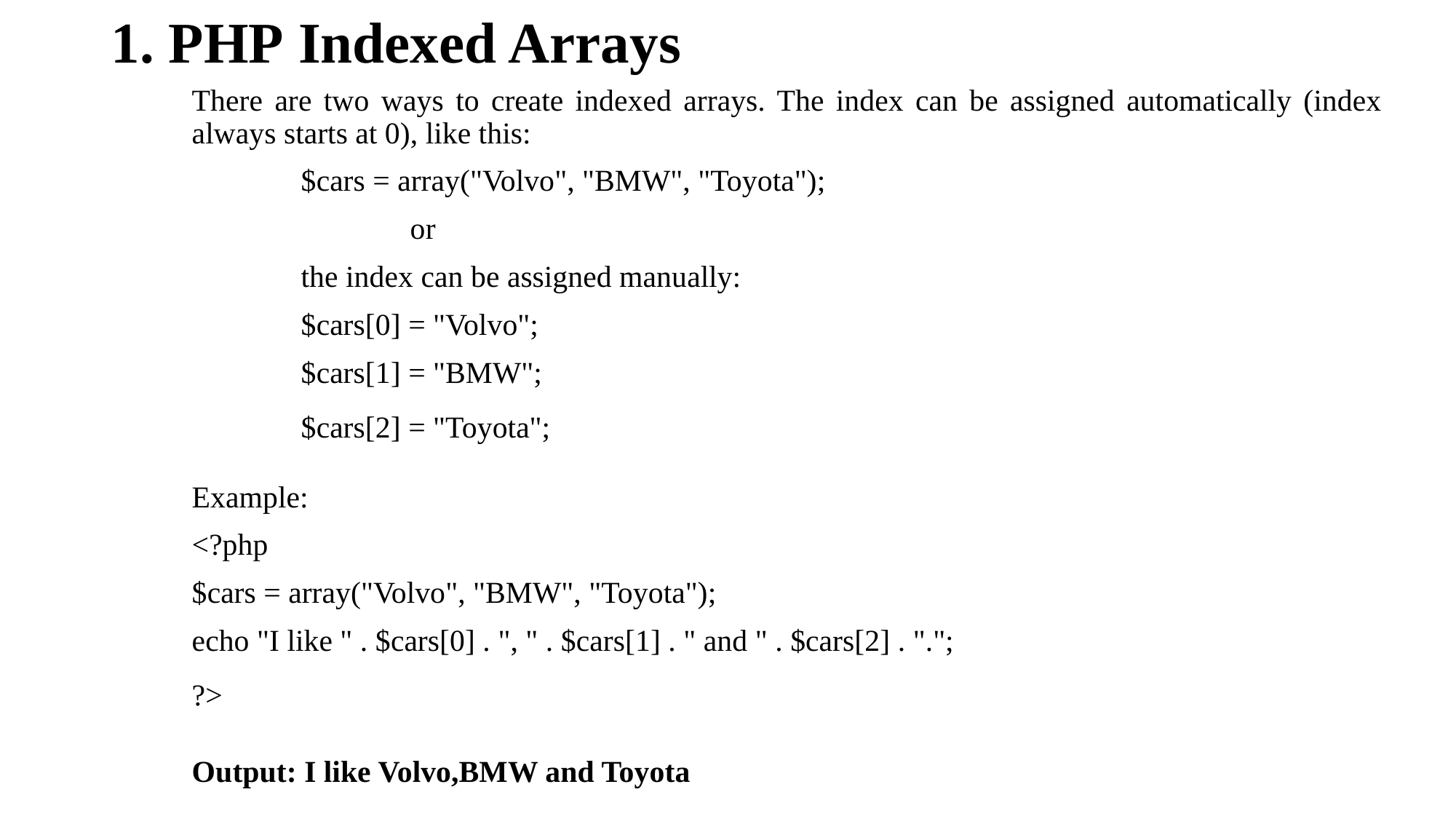

# 1. PHP Indexed Arrays
There are two ways to create indexed arrays. The index can be assigned automatically (index always starts at 0), like this:
	$cars = array("Volvo", "BMW", "Toyota");
		or
	the index can be assigned manually:
	$cars[0] = "Volvo";
	$cars[1] = "BMW";
	$cars[2] = "Toyota";
Example:
<?php
$cars = array("Volvo", "BMW", "Toyota");
echo "I like " . $cars[0] . ", " . $cars[1] . " and " . $cars[2] . ".";
?>
Output: I like Volvo,BMW and Toyota